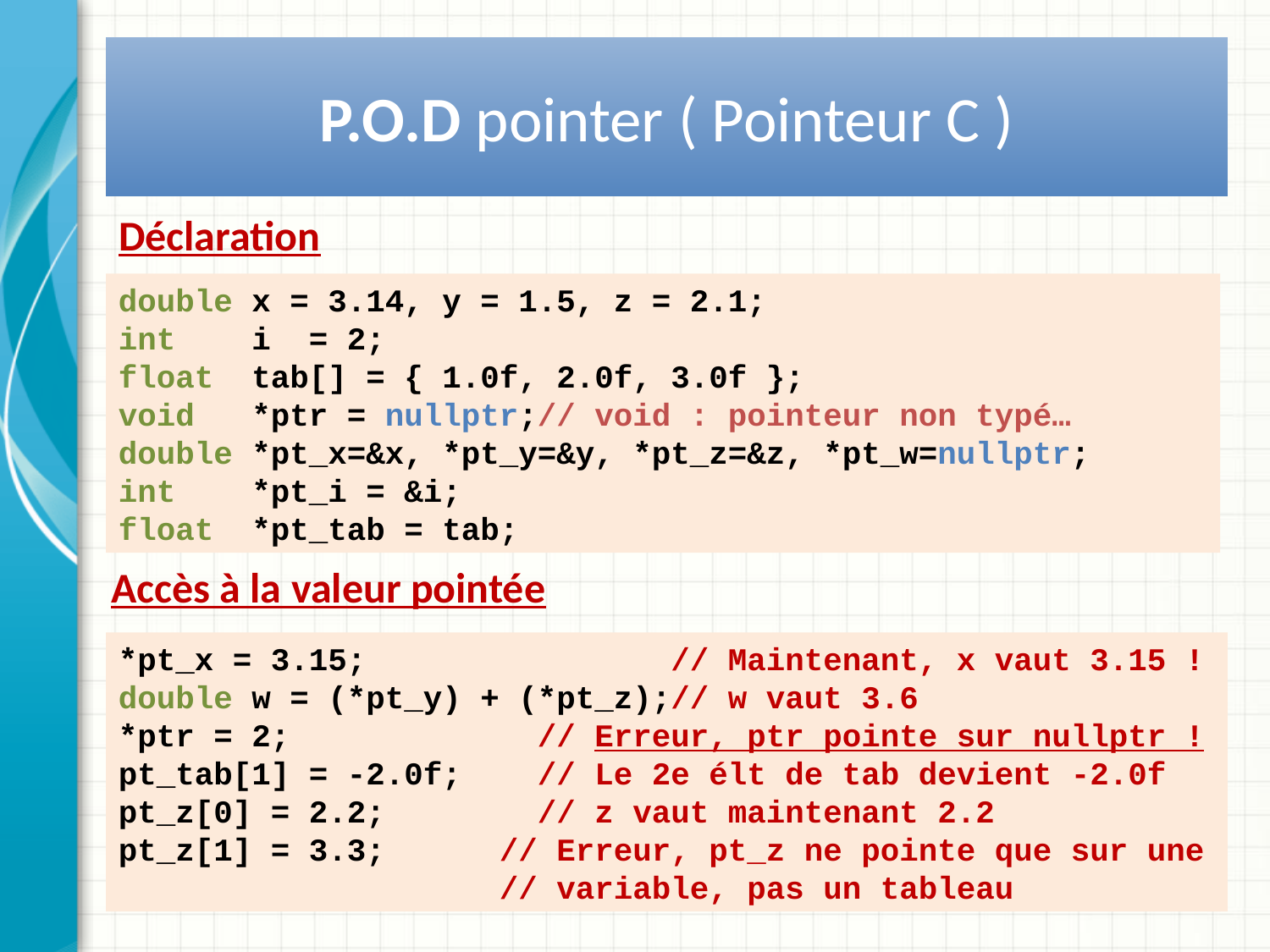

# P.O.D pointer ( Pointeur C )
Déclaration
double x = 3.14, y = 1.5, z = 2.1;
int    i  = 2;
float  tab[] = { 1.0f, 2.0f, 3.0f };
void   *ptr = nullptr;// void : pointeur non typé…
double *pt_x=&x, *pt_y=&y, *pt_z=&z, *pt_w=nullptr;
int    *pt_i = &i;
float  *pt_tab = tab;
Accès à la valeur pointée
*pt_x = 3.15;                // Maintenant, x vaut 3.15 !
double w = (*pt_y) + (*pt_z);// w vaut 3.6
*ptr = 2;             // Erreur, ptr pointe sur nullptr !
pt_tab[1] = -2.0f;    // Le 2e élt de tab devient -2.0f
pt_z[0] = 2.2;        // z vaut maintenant 2.2
pt_z[1] = 3.3;      // Erreur, pt_z ne pointe que sur une
                    // variable, pas un tableau